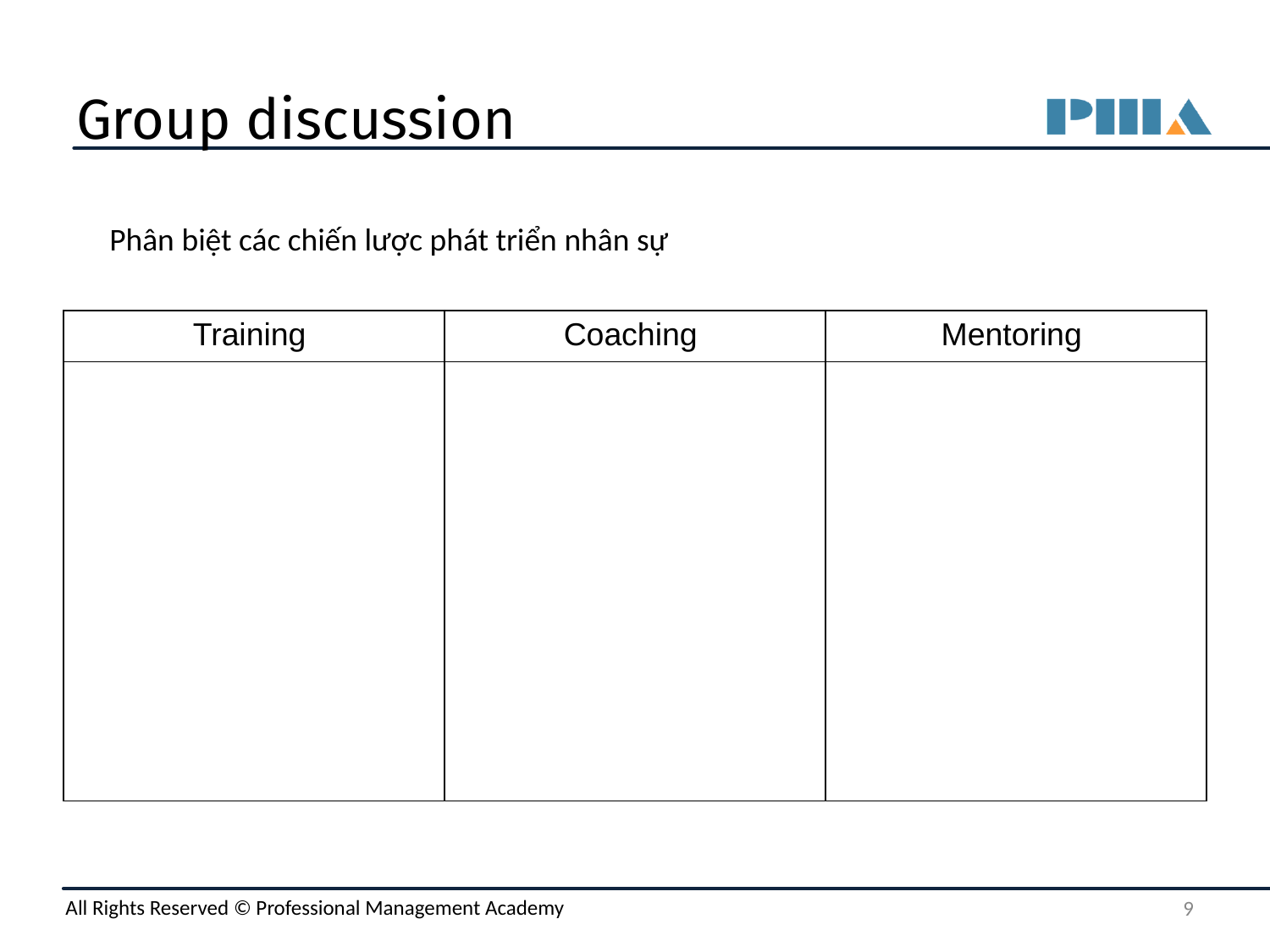

# Group discussion
Phân biệt các chiến lược phát triển nhân sự
| Training | Coaching | Mentoring |
| --- | --- | --- |
|  |  |  |
9